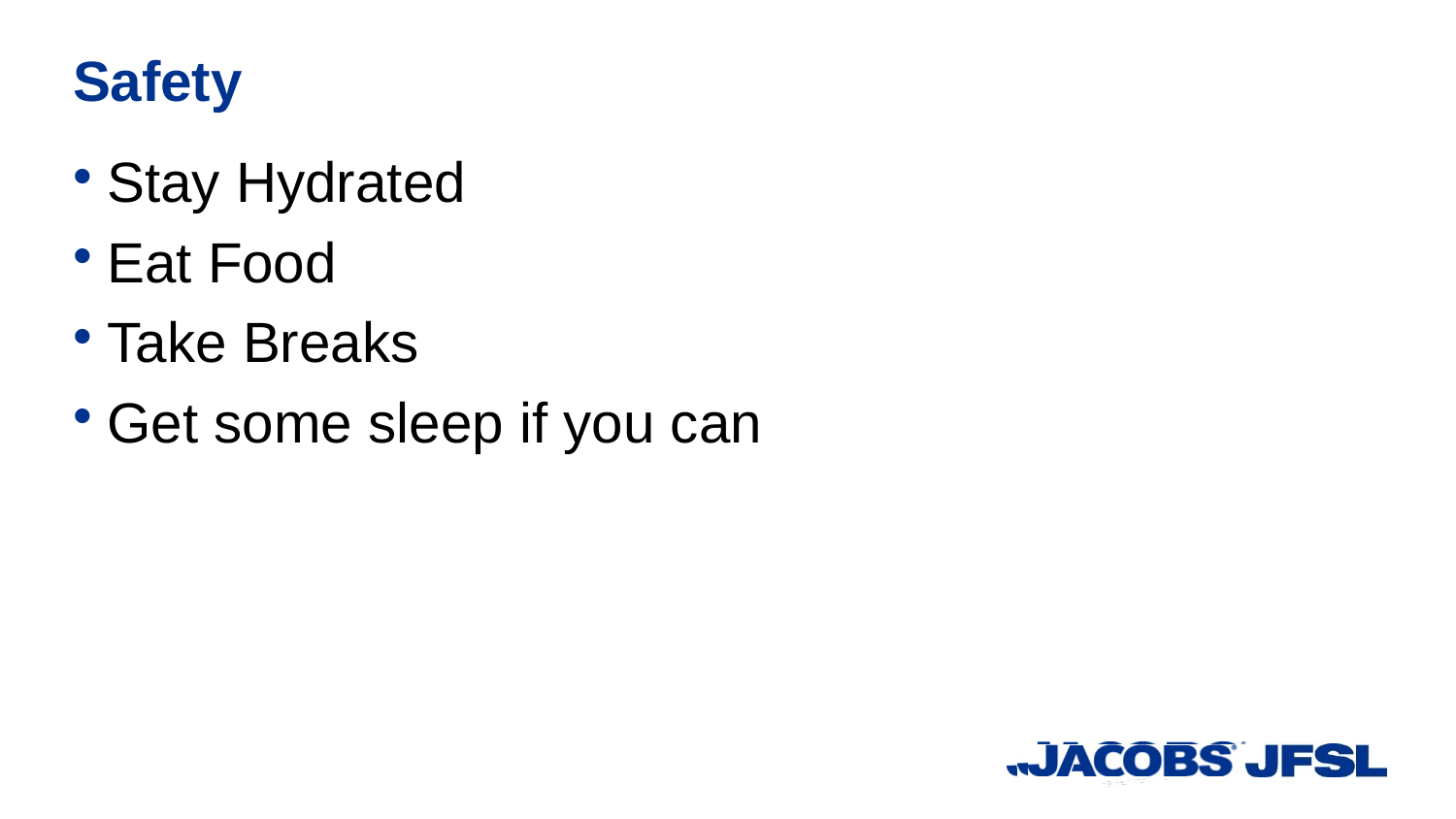

Safety
Stay Hydrated
Eat Food
Take Breaks
Get some sleep if you can